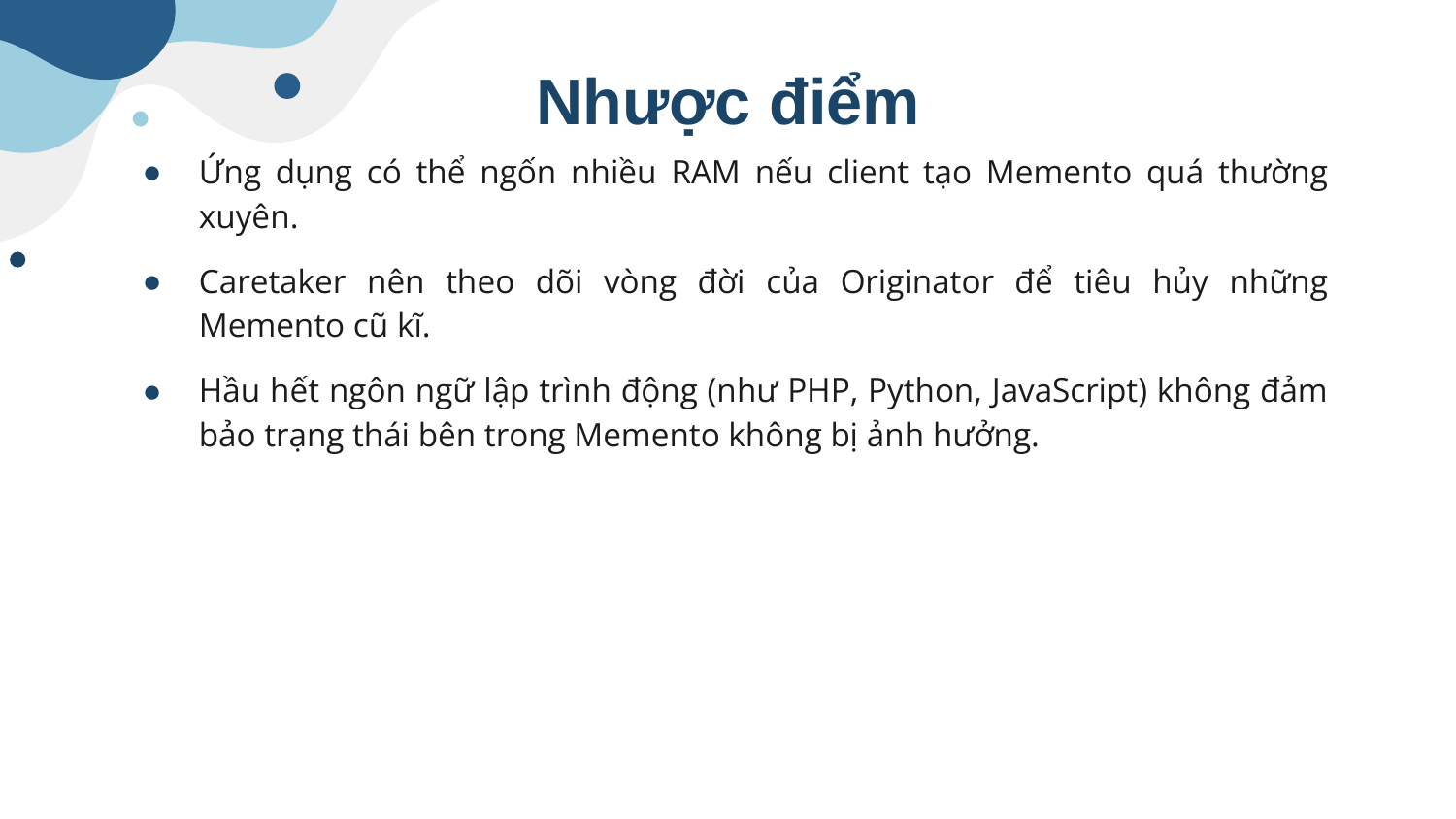

# Nhược điểm
Ứng dụng có thể ngốn nhiều RAM nếu client tạo Memento quá thường xuyên.
Caretaker nên theo dõi vòng đời của Originator để tiêu hủy những Memento cũ kĩ.
Hầu hết ngôn ngữ lập trình động (như PHP, Python, JavaScript) không đảm bảo trạng thái bên trong Memento không bị ảnh hưởng.